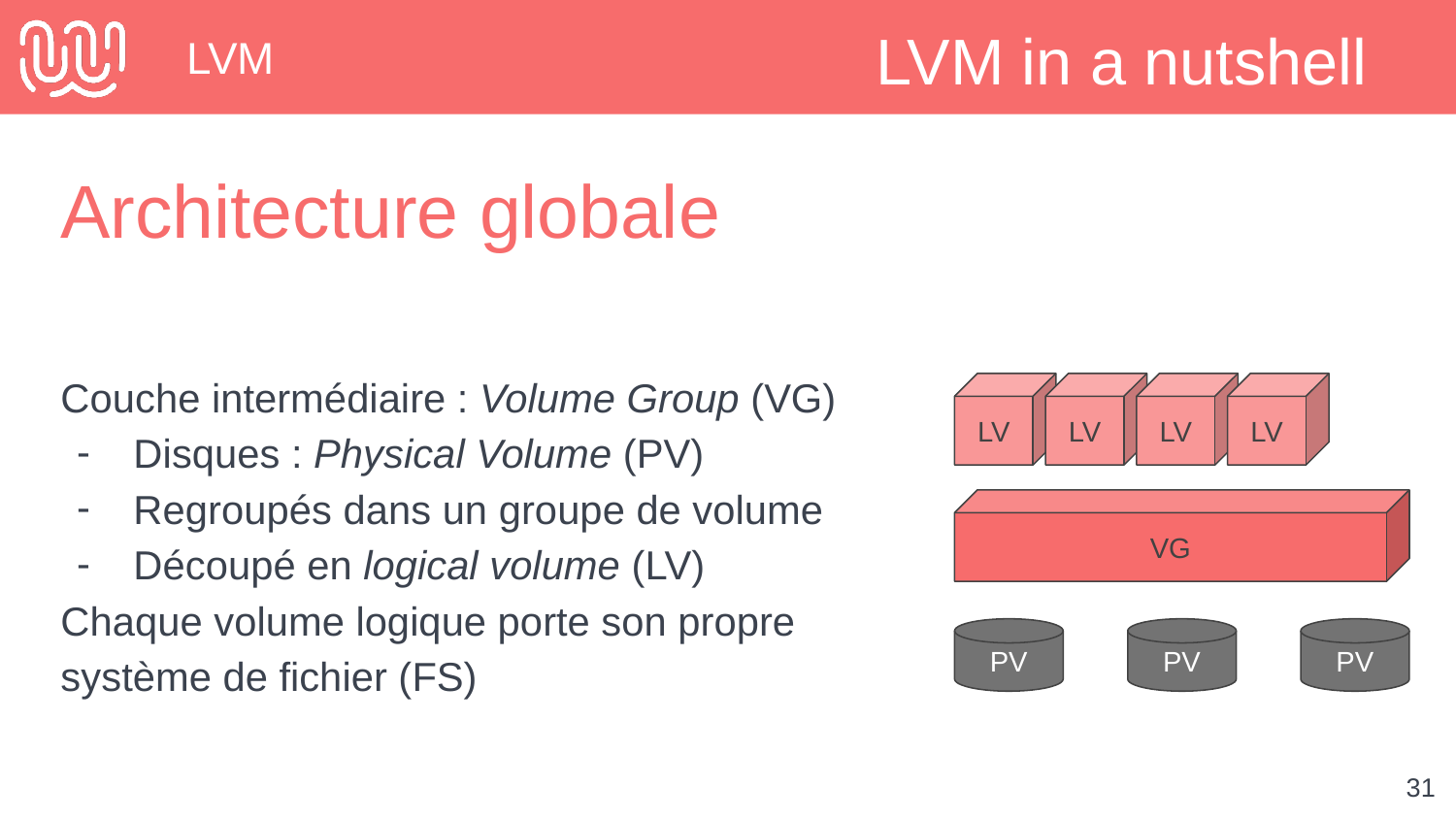

# LVM
LVM in a nutshell
Architecture globale
Couche intermédiaire : Volume Group (VG)
Disques : Physical Volume (PV)
Regroupés dans un groupe de volume
Découpé en logical volume (LV)
Chaque volume logique porte son propre système de fichier (FS)
LV
LV
LV
LV
VG
PV
PV
PV
31